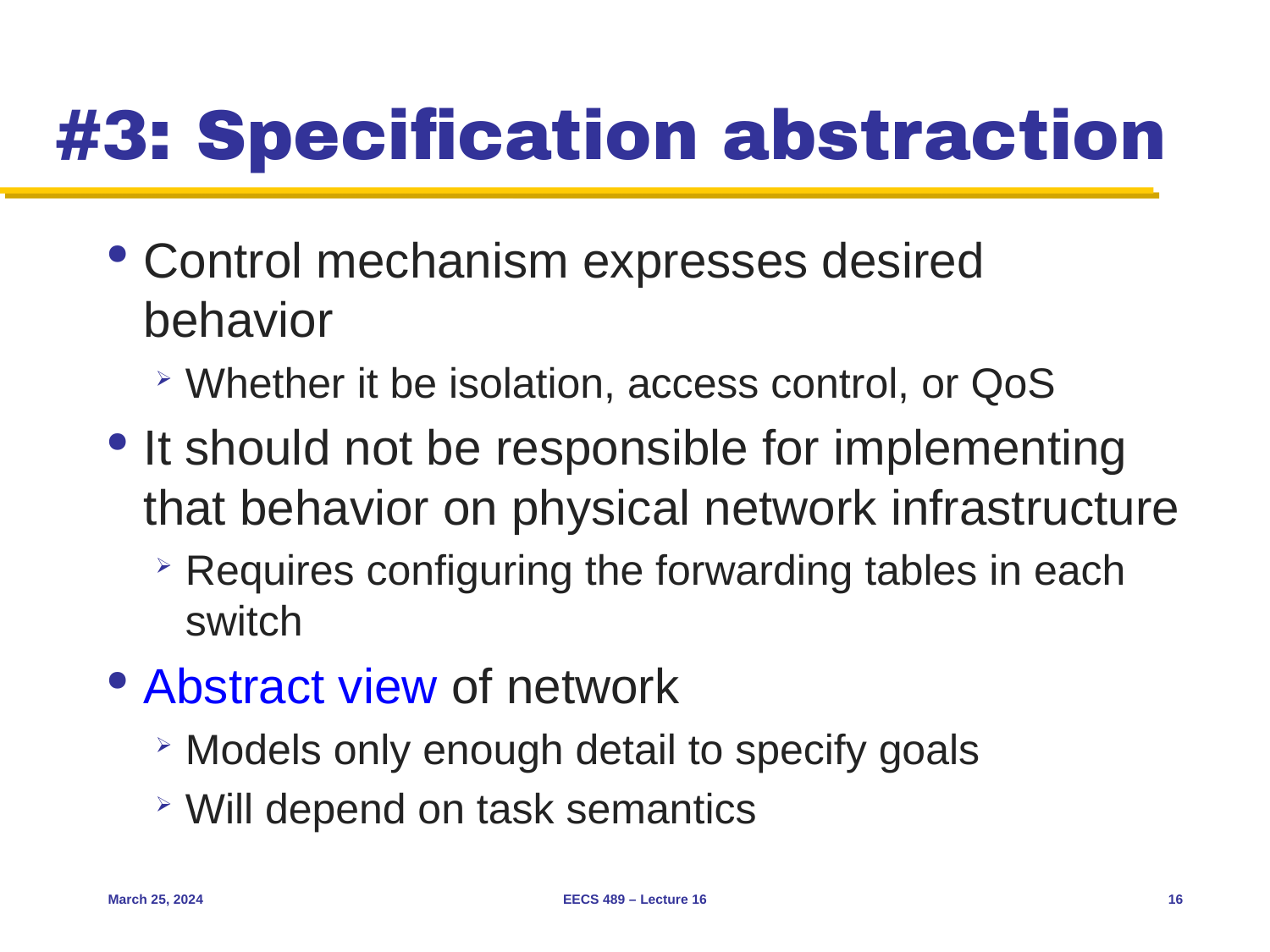

# #3: Specification abstraction
Control mechanism expresses desired behavior
Whether it be isolation, access control, or QoS
It should not be responsible for implementing that behavior on physical network infrastructure
Requires configuring the forwarding tables in each switch
Abstract view of network
Models only enough detail to specify goals
Will depend on task semantics

March 25, 2024
EECS 489 – Lecture 16
16